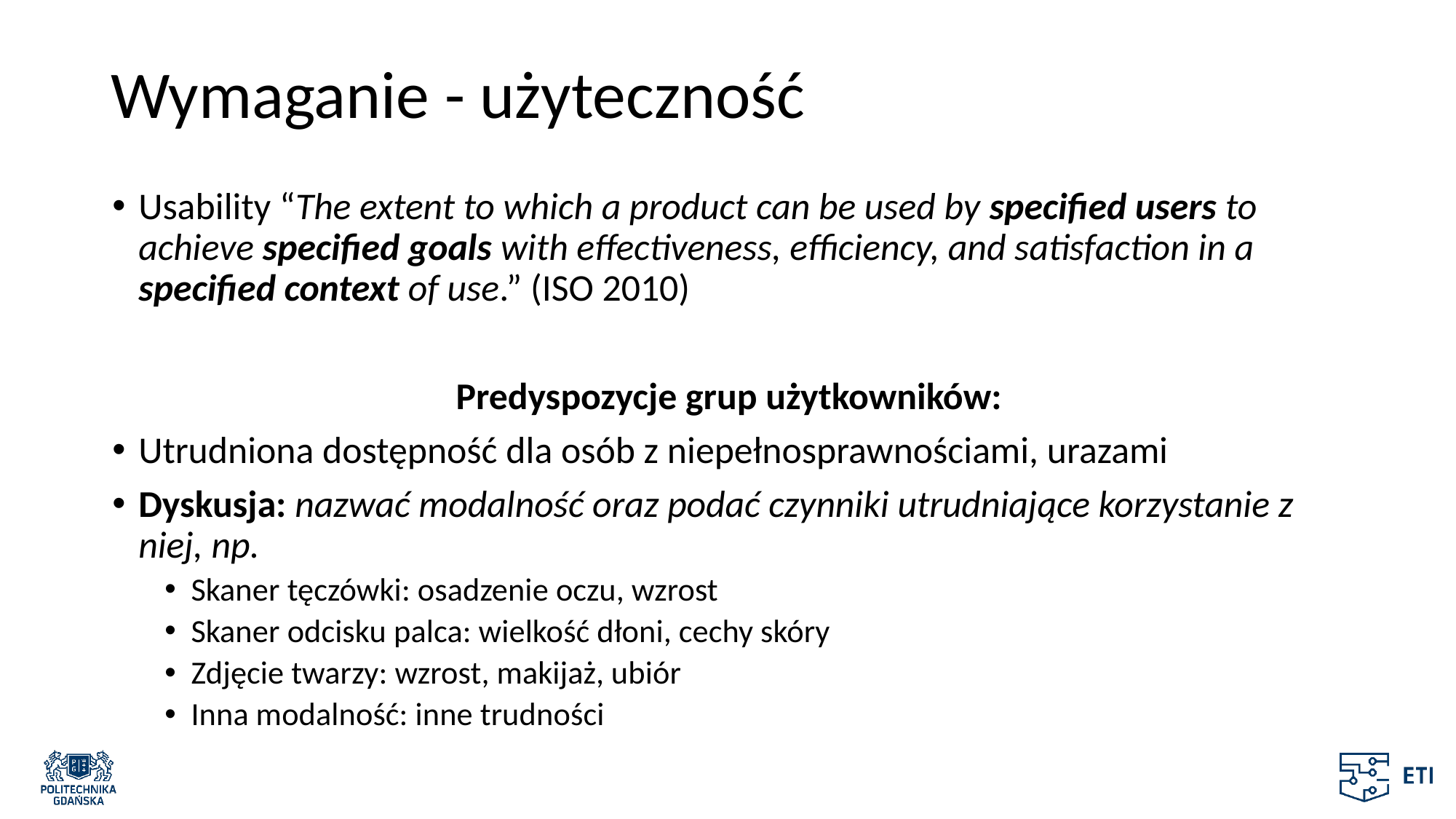

# Wymaganie - użyteczność
Usability “The extent to which a product can be used by specified users to achieve specified goals with effectiveness, efficiency, and satisfaction in a specified context of use.” (ISO 2010)

Predyspozycje grup użytkowników:
Utrudniona dostępność dla osób z niepełnosprawnościami, urazami
Dyskusja: nazwać modalność oraz podać czynniki utrudniające korzystanie z niej, np.
Skaner tęczówki: osadzenie oczu, wzrost
Skaner odcisku palca: wielkość dłoni, cechy skóry
Zdjęcie twarzy: wzrost, makijaż, ubiór
Inna modalność: inne trudności